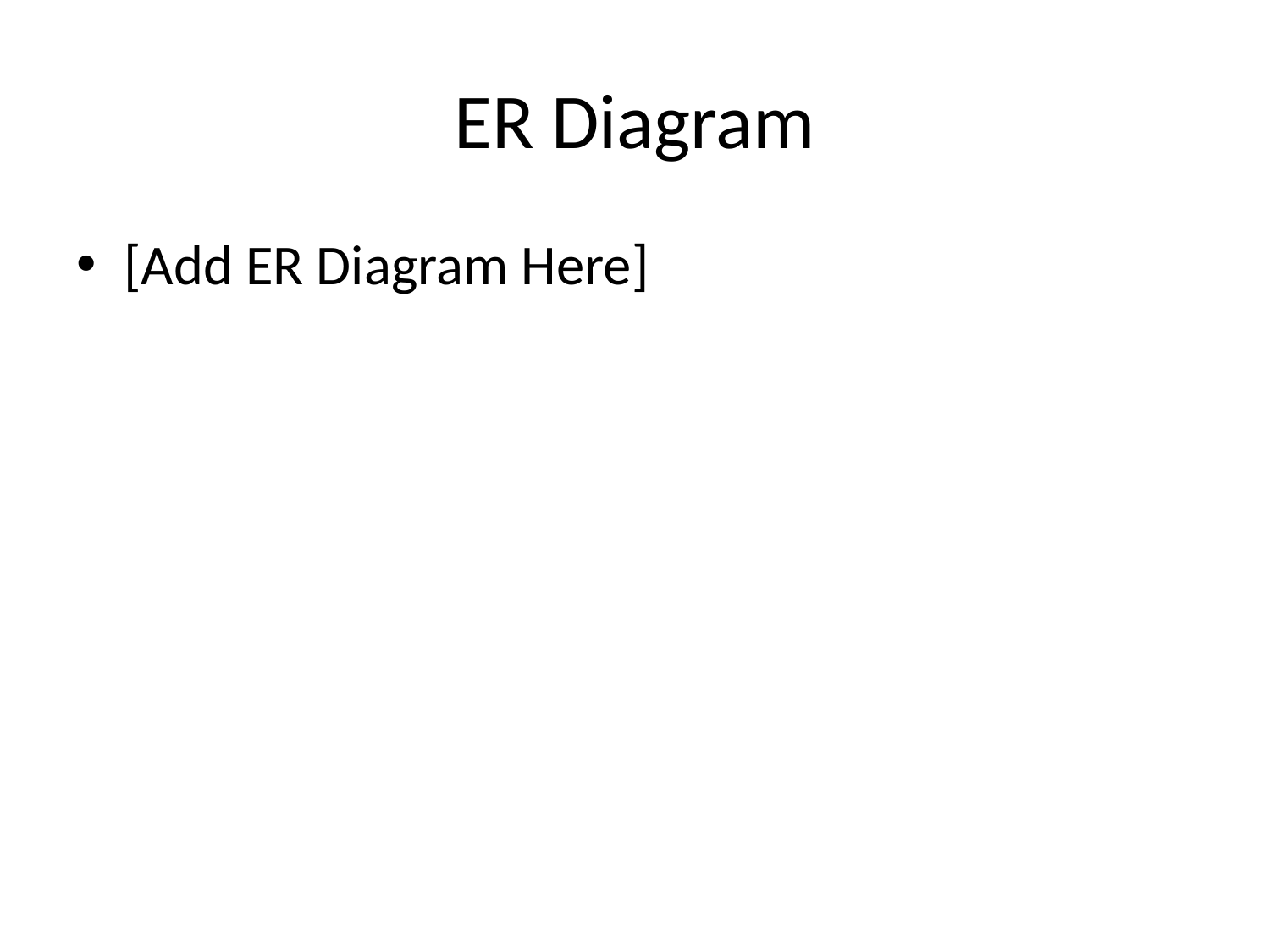

# ER Diagram
[Add ER Diagram Here]